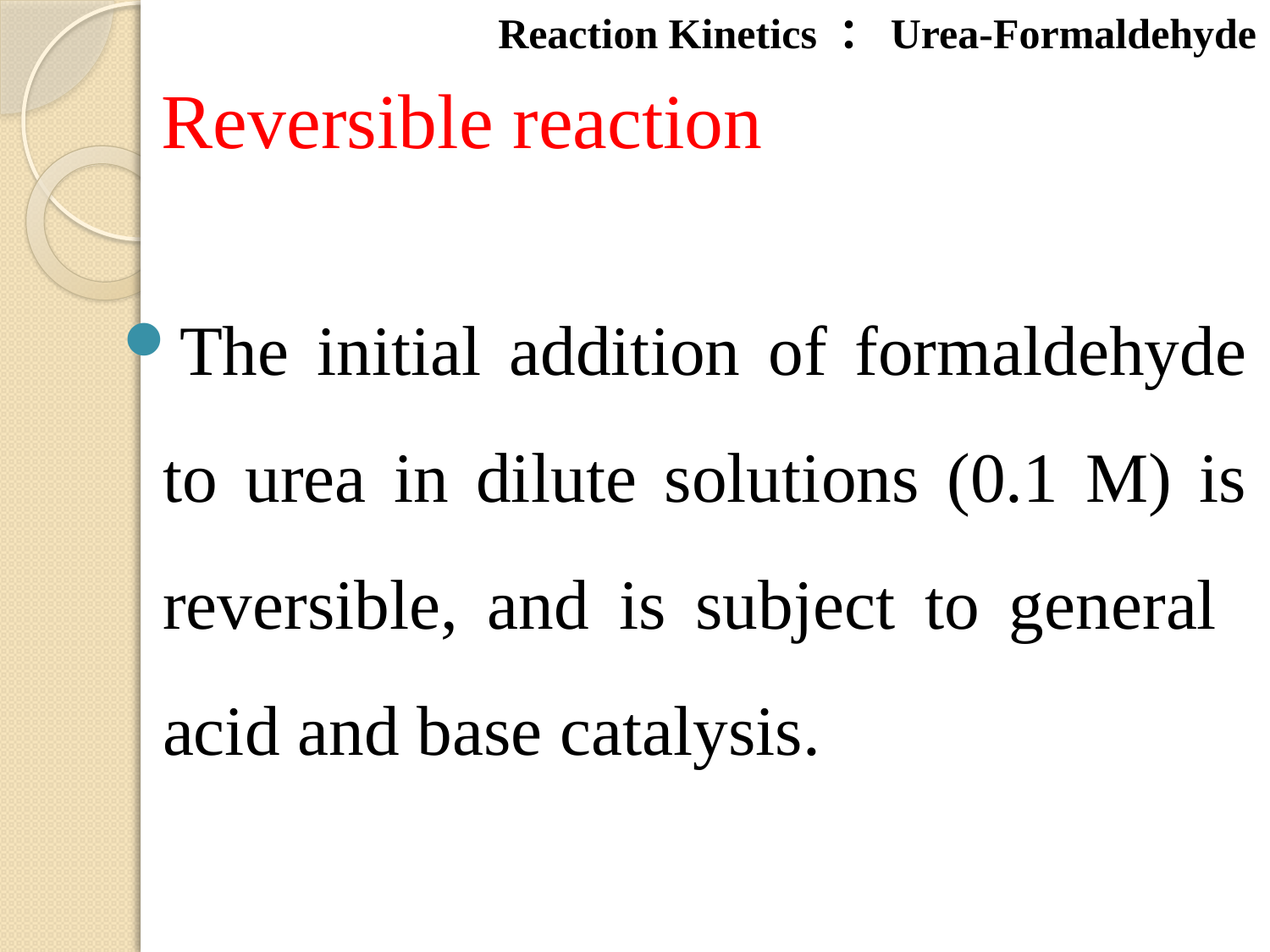

Reaction Kinetics ：Urea-Formaldehyde
# Reversible reaction
The initial addition of formaldehyde to urea in dilute solutions (0.1 M) is reversible, and is subject to general  acid and base catalysis.